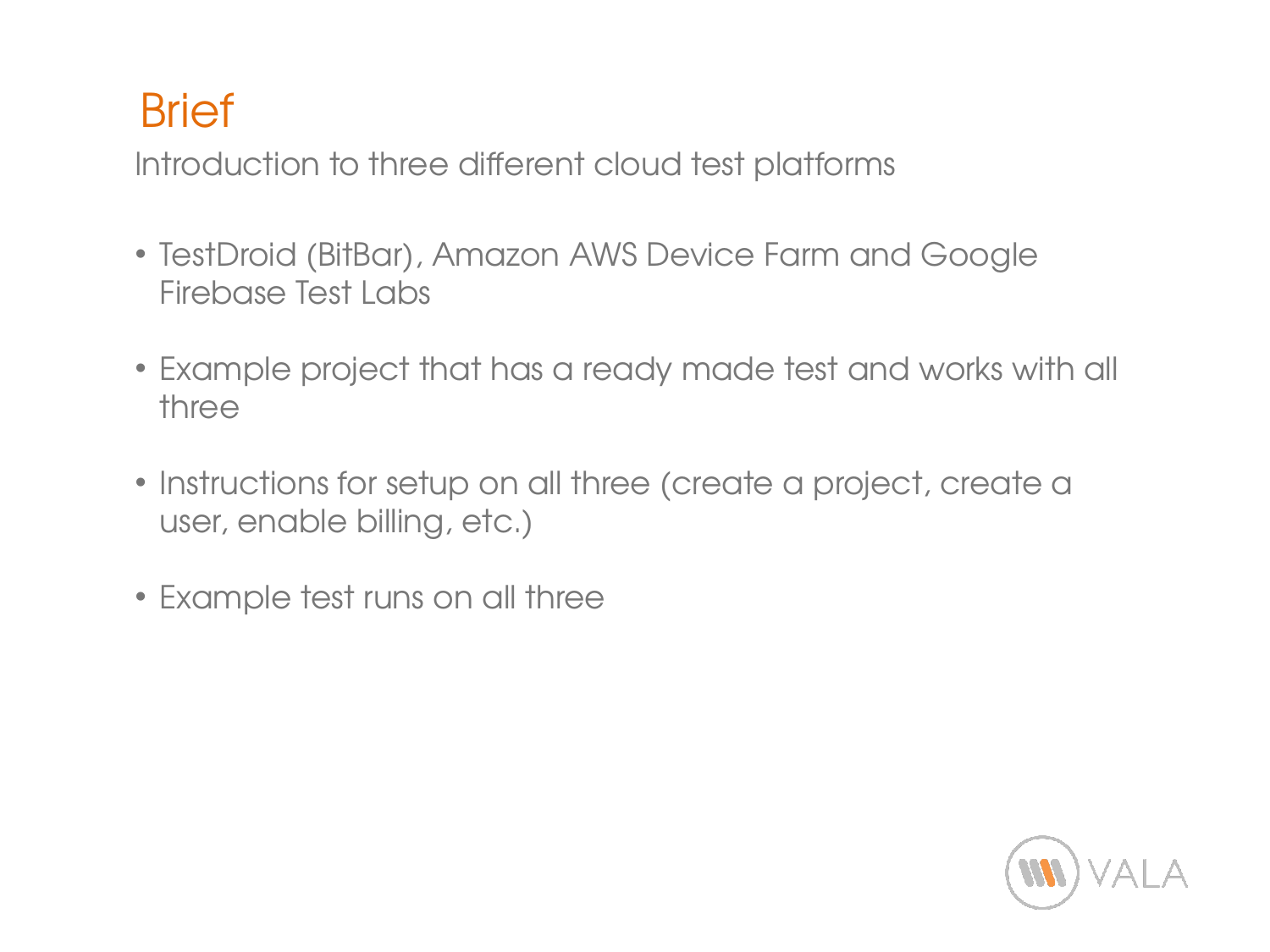

Brief
Introduction to three different cloud test platforms

TestDroid (BitBar), Amazon AWS Device Farm and Google Firebase Test Labs

Example project that has a ready made test and works with all three

Instructions for setup on all three (create a project, create a user, enable billing, etc.)

Example test runs on all three